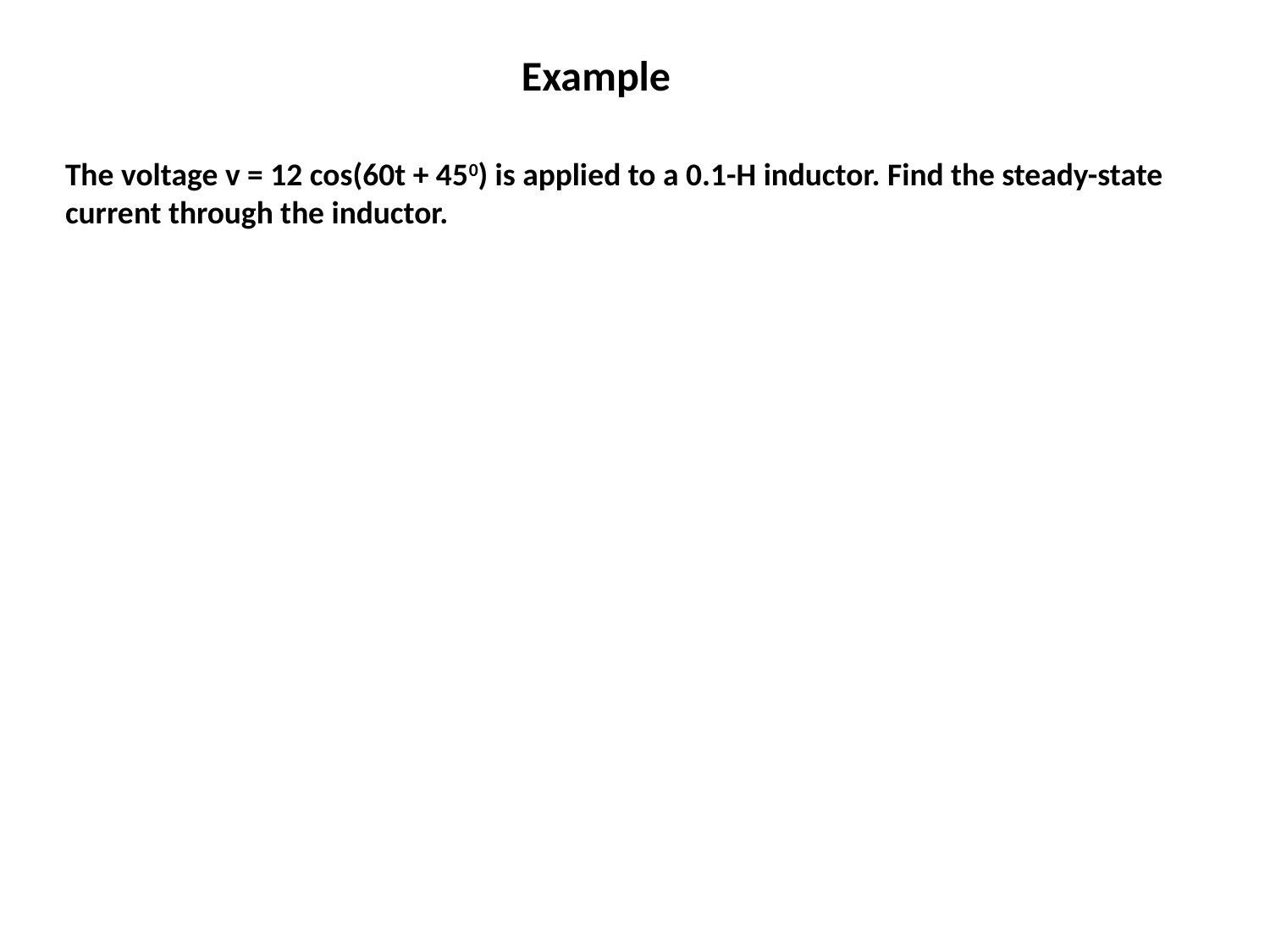

Example
The voltage v = 12 cos(60t + 450) is applied to a 0.1-H inductor. Find the steady-state current through the inductor.